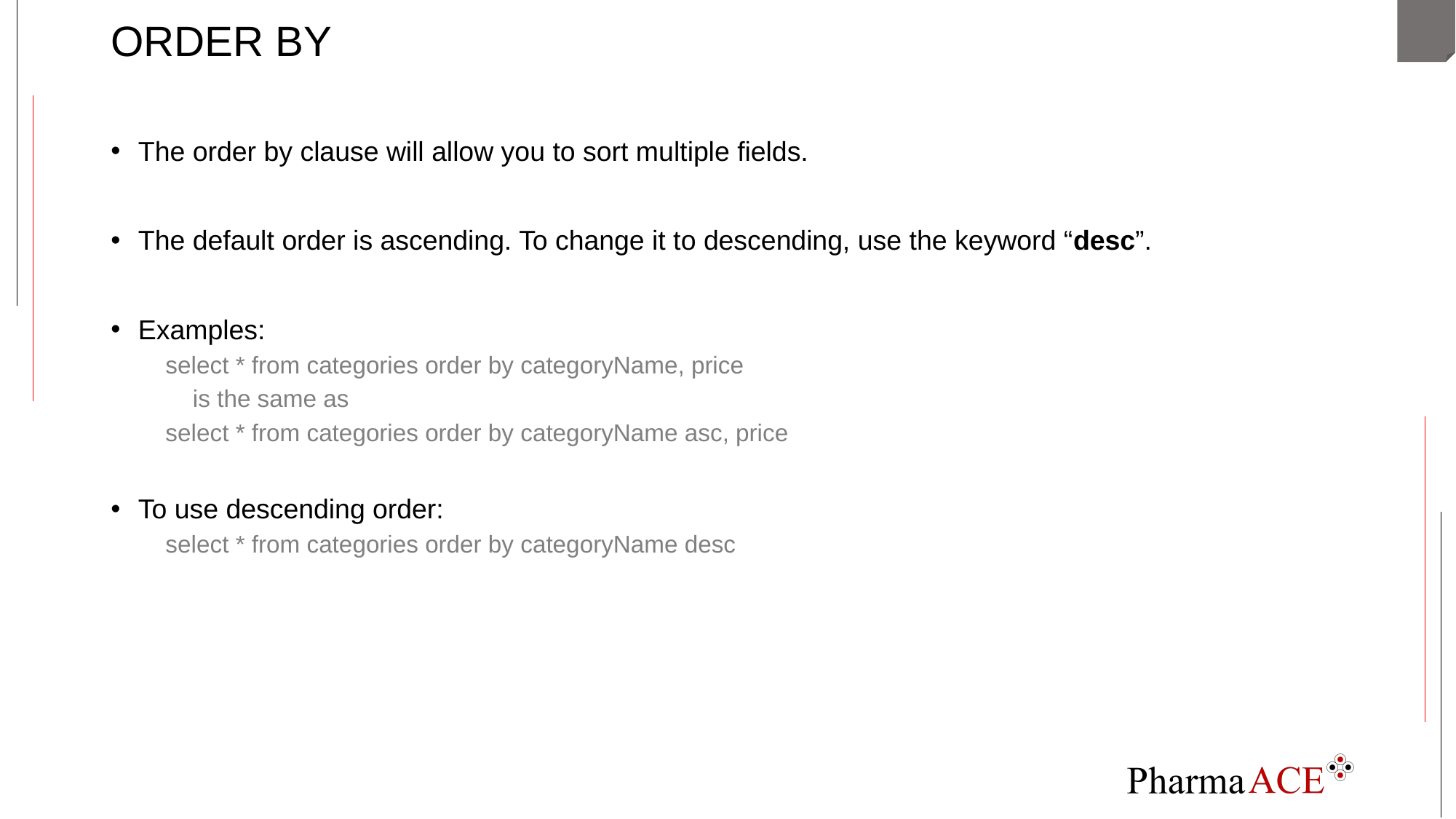

# ORDER BY
The order by clause will allow you to sort multiple fields.

The default order is ascending. To change it to descending, use the keyword “desc”.

Examples:
select * from categories order by categoryName, price
	is the same as
select * from categories order by categoryName asc, price

To use descending order:
select * from categories order by categoryName desc